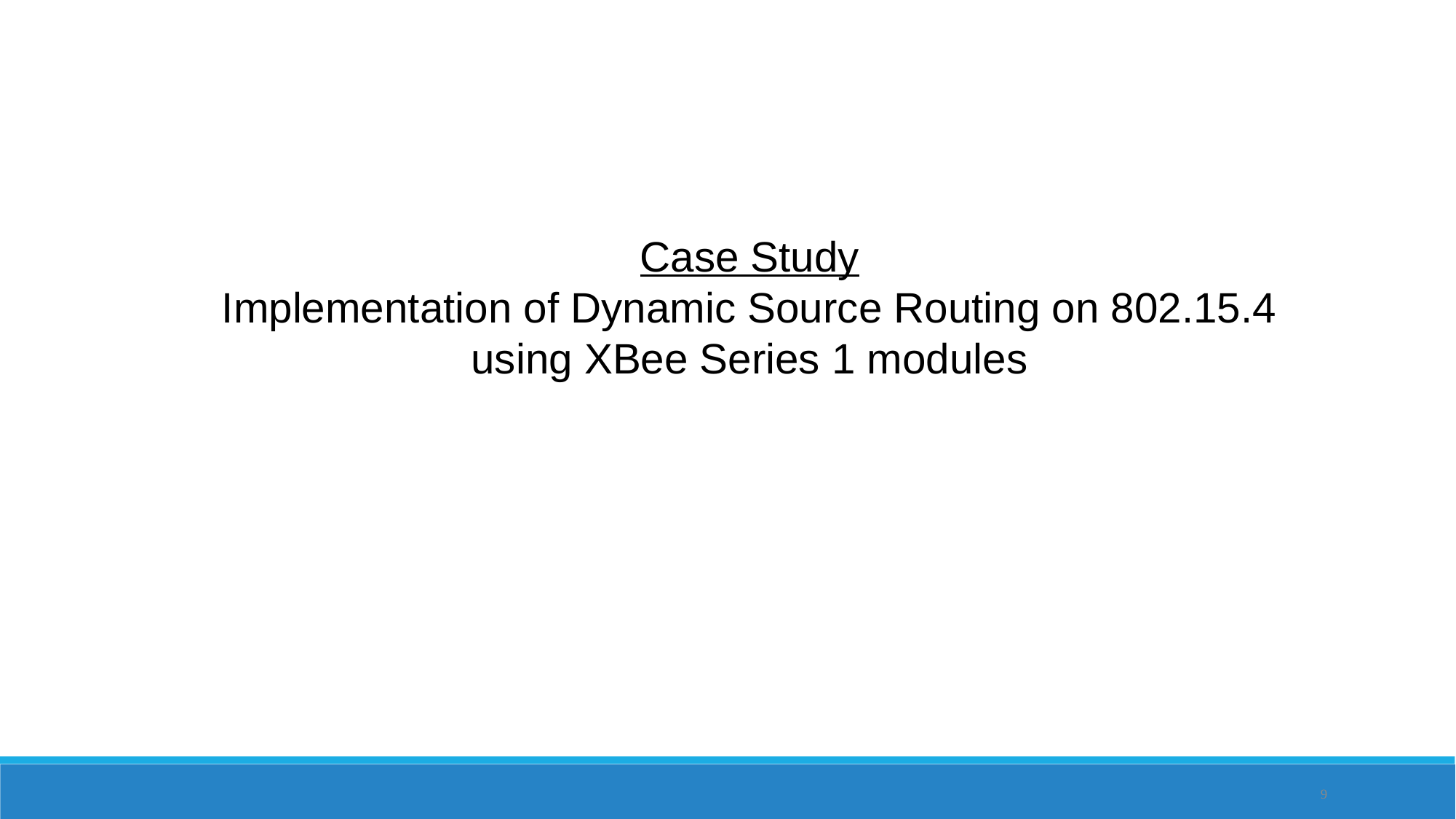

Case Study
Implementation of Dynamic Source Routing on 802.15.4 using XBee Series 1 modules
9